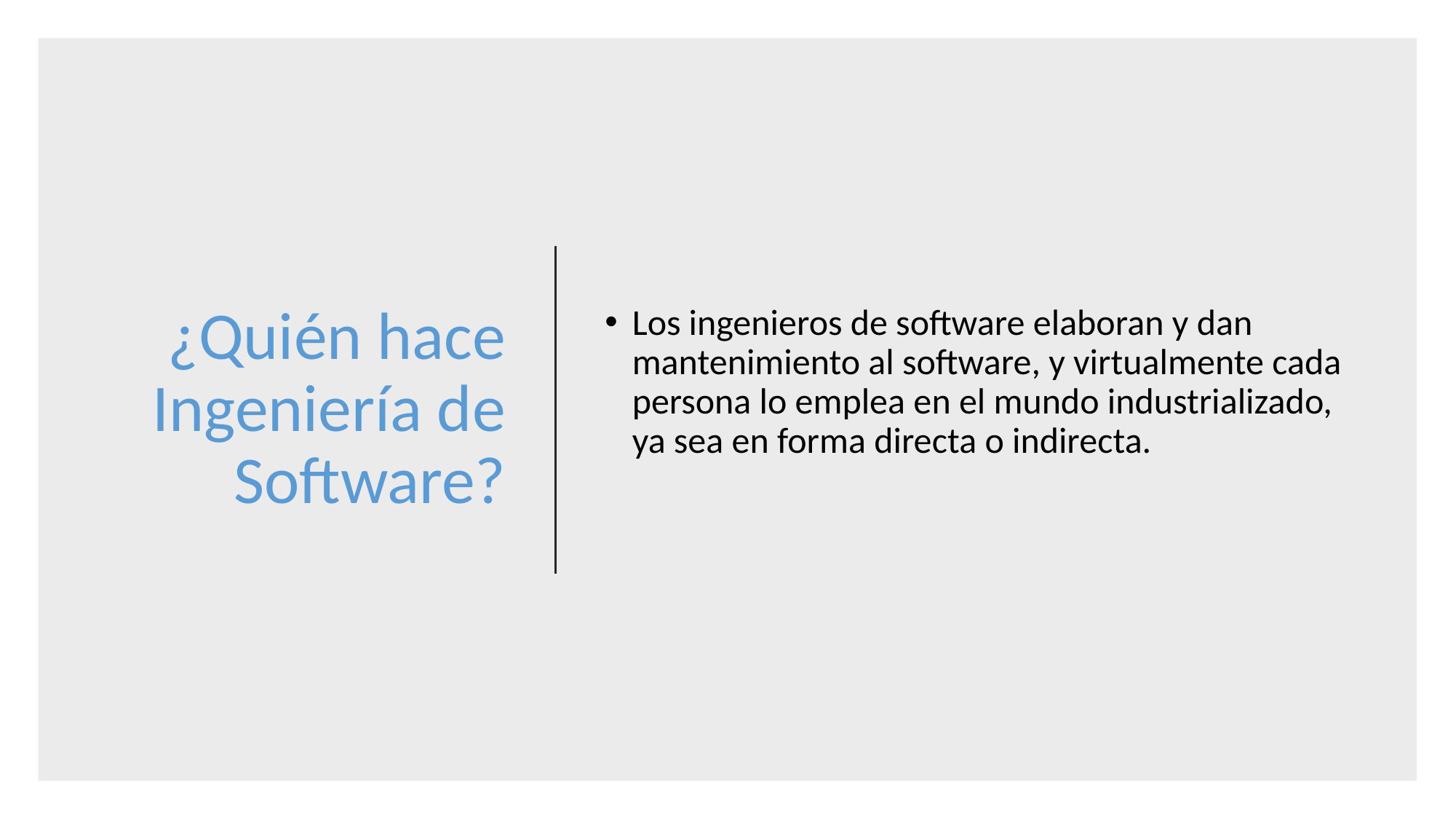

# ¿Quién hace Ingeniería de Software?
Los ingenieros de software elaboran y dan mantenimiento al software, y virtualmente cada persona lo emplea en el mundo industrializado, ya sea en forma directa o indirecta.